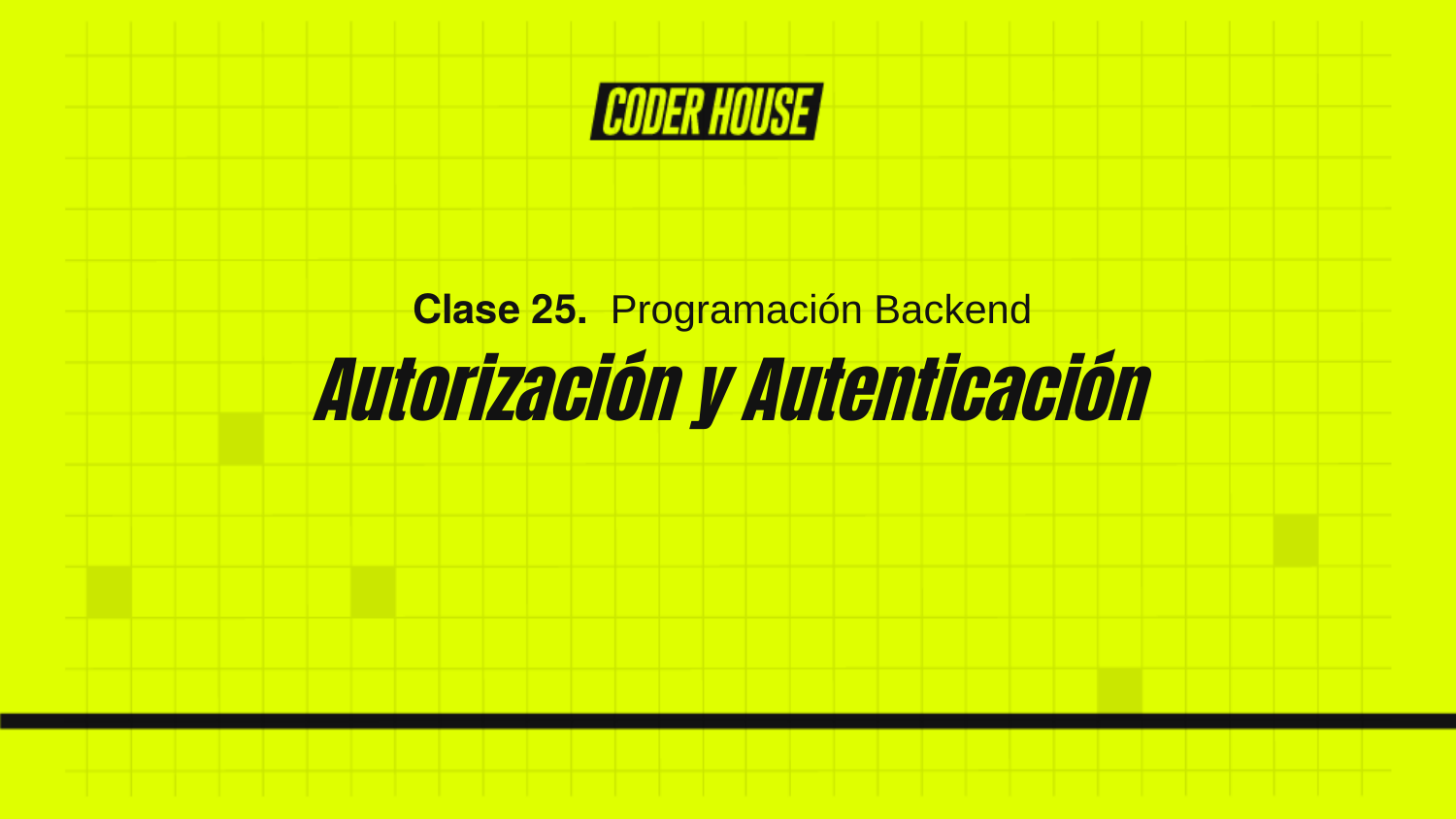

Clase 25.  Programación Backend
Autorización y Autenticación